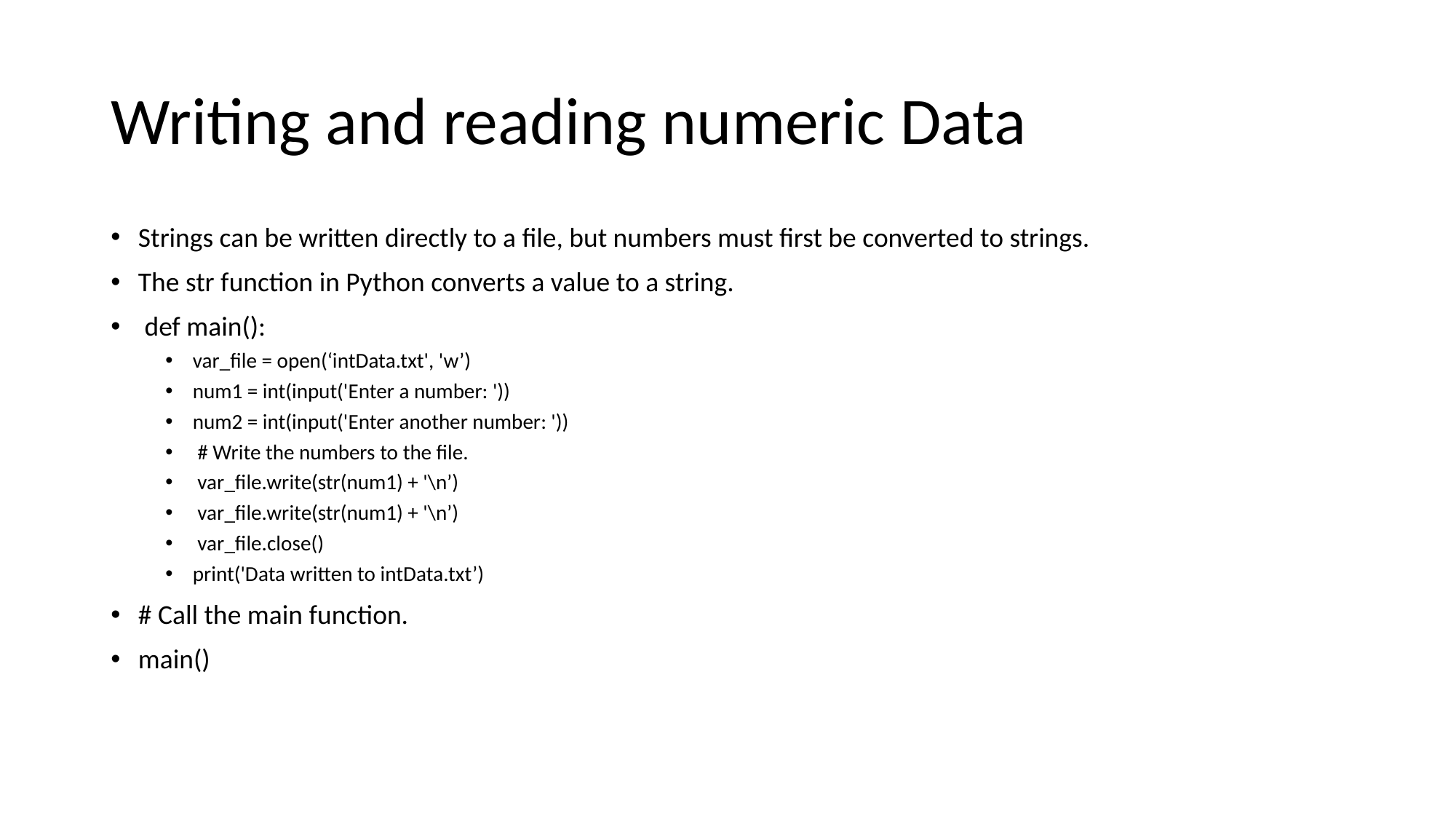

# Writing and reading numeric Data
Strings can be written directly to a file, but numbers must first be converted to strings.
The str function in Python converts a value to a string.
 def main():
var_file = open(‘intData.txt', 'w’)
num1 = int(input('Enter a number: '))
num2 = int(input('Enter another number: '))
 # Write the numbers to the file.
 var_file.write(str(num1) + '\n’)
 var_file.write(str(num1) + '\n’)
 var_file.close()
print('Data written to intData.txt’)
# Call the main function.
main()